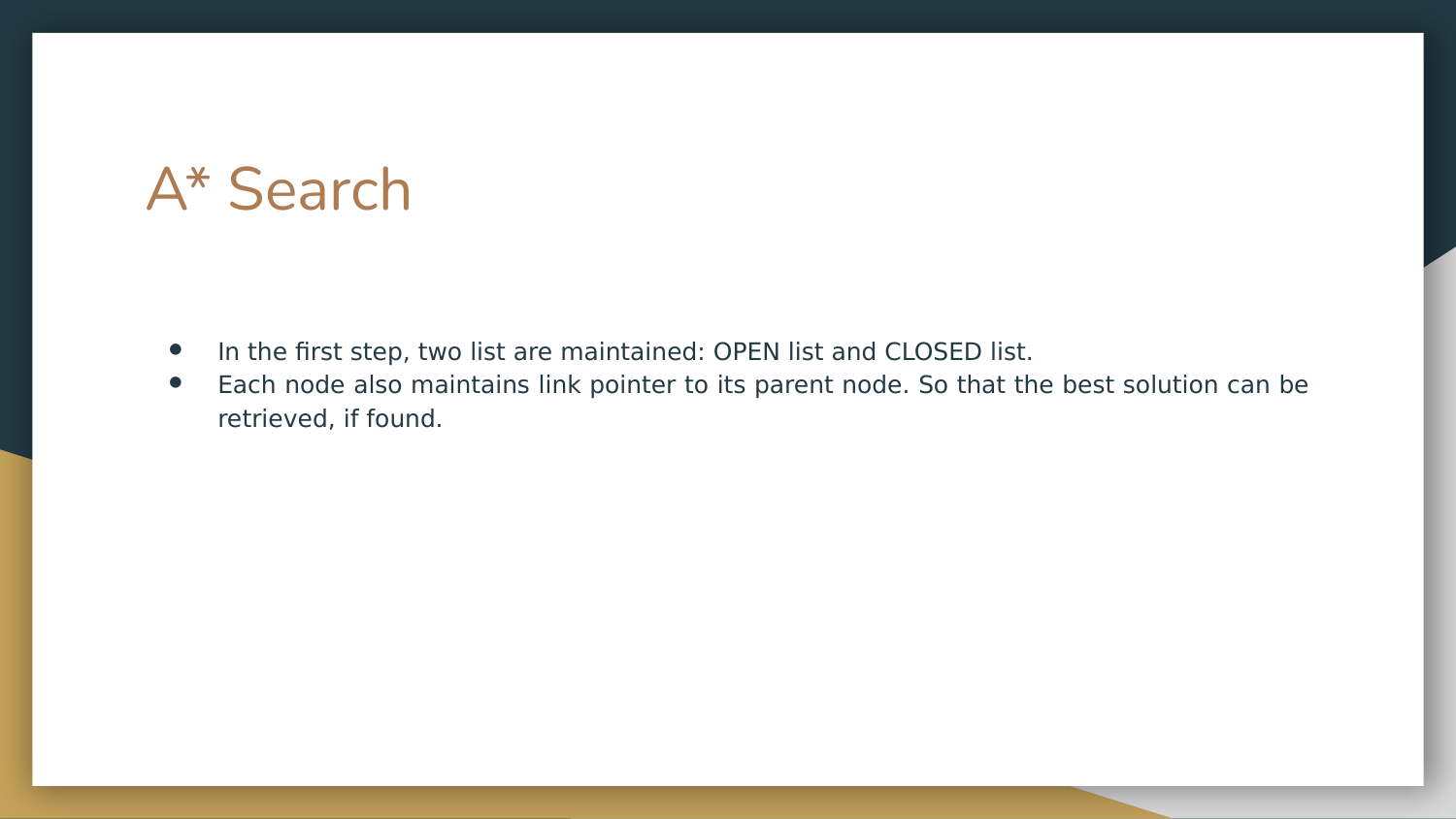

# A* Search
In the first step, two list are maintained: OPEN list and CLOSED list.
Each node also maintains link pointer to its parent node. So that the best solution can be retrieved, if found.